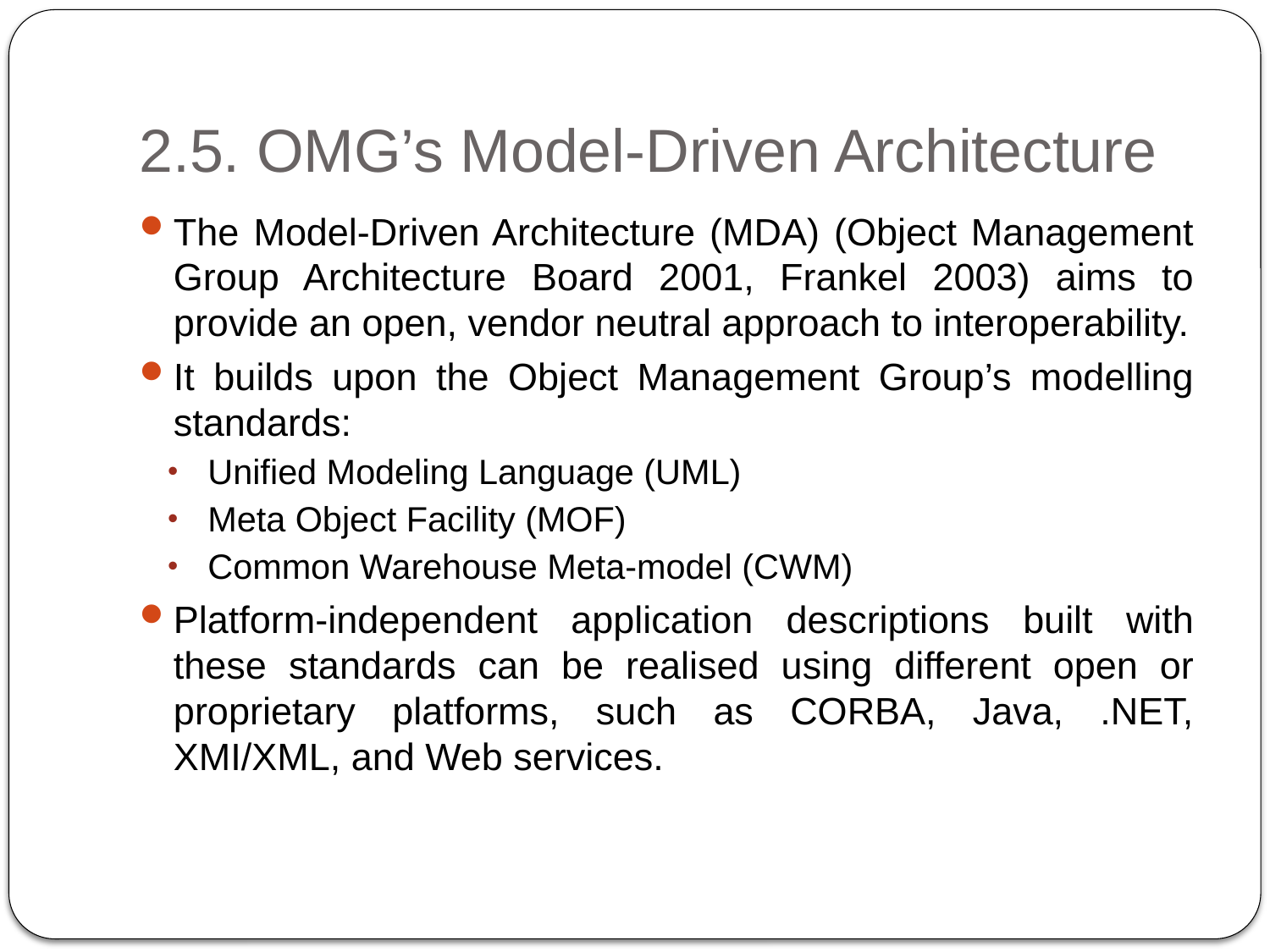

# 2.5. OMG’s Model-Driven Architecture
The Model-Driven Architecture (MDA) (Object Management Group Architecture Board 2001, Frankel 2003) aims to provide an open, vendor neutral approach to interoperability.
It builds upon the Object Management Group’s modelling standards:
Unified Modeling Language (UML)
Meta Object Facility (MOF)
Common Warehouse Meta-model (CWM)
Platform-independent application descriptions built with these standards can be realised using different open or proprietary platforms, such as CORBA, Java, .NET, XMI/XML, and Web services.